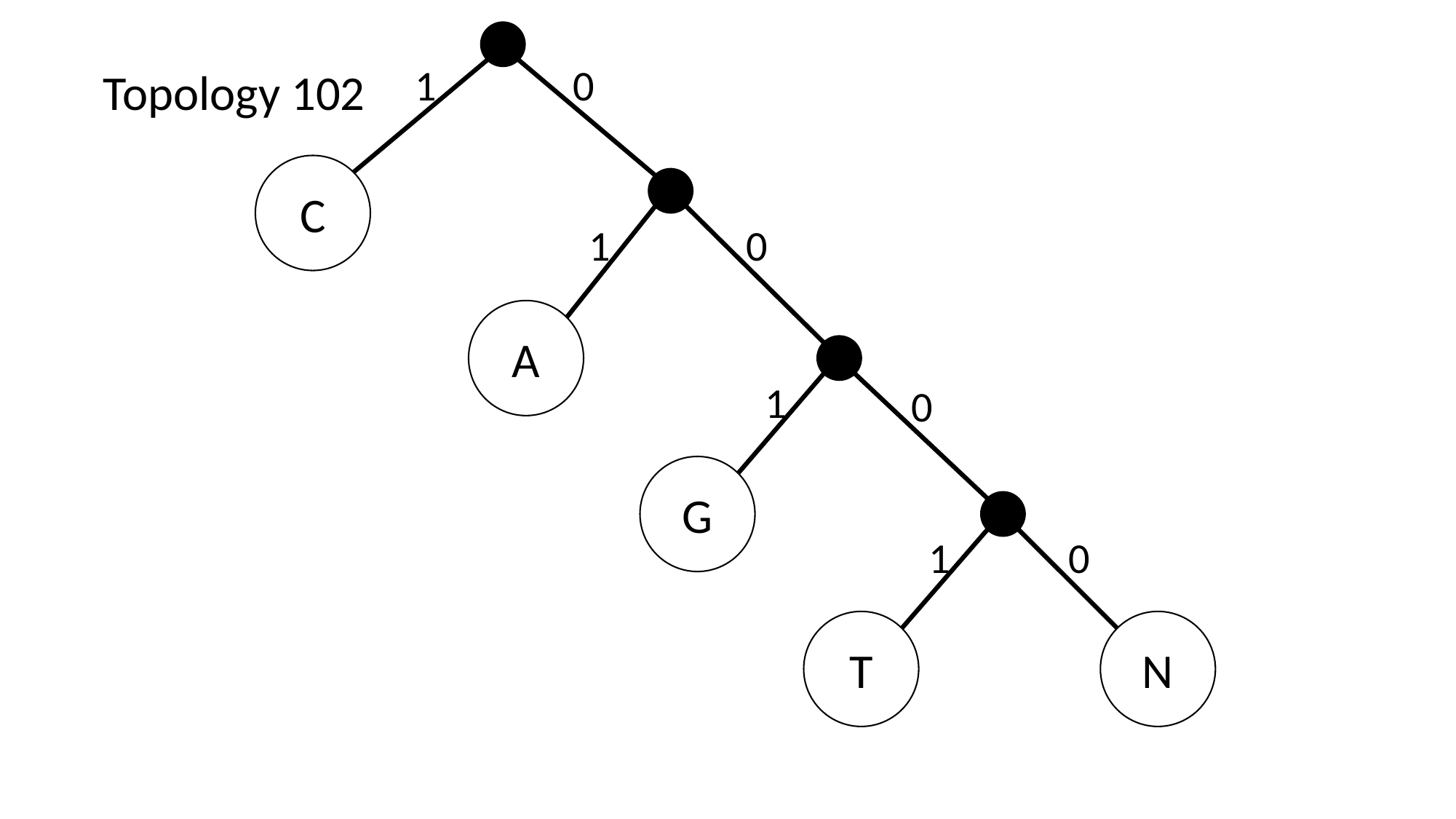

1
0
Topology 102
C

1
0
A

1
0
G

1
0
T
N